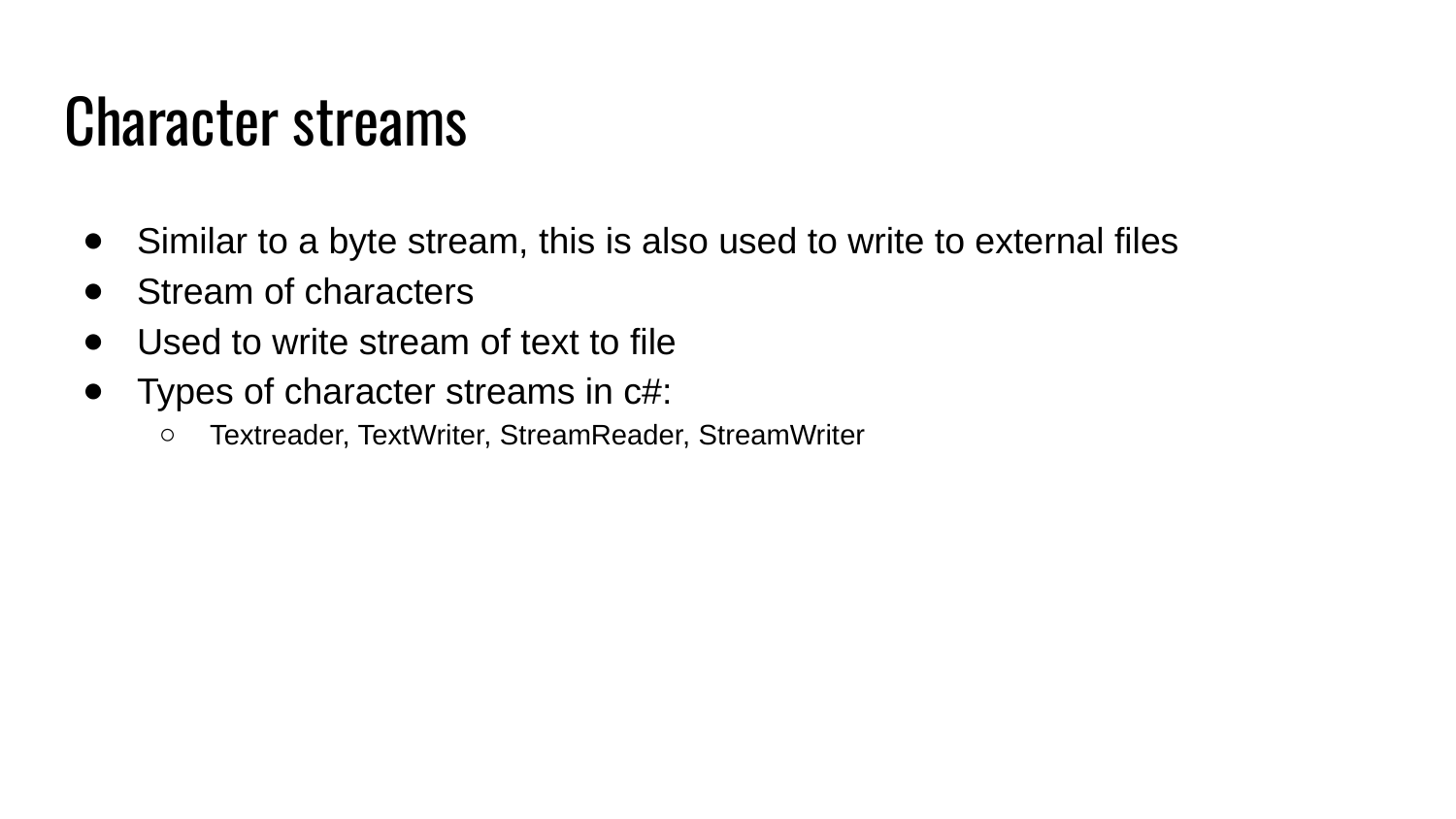

# Character streams
Similar to a byte stream, this is also used to write to external files
Stream of characters
Used to write stream of text to file
Types of character streams in c#:
Textreader, TextWriter, StreamReader, StreamWriter